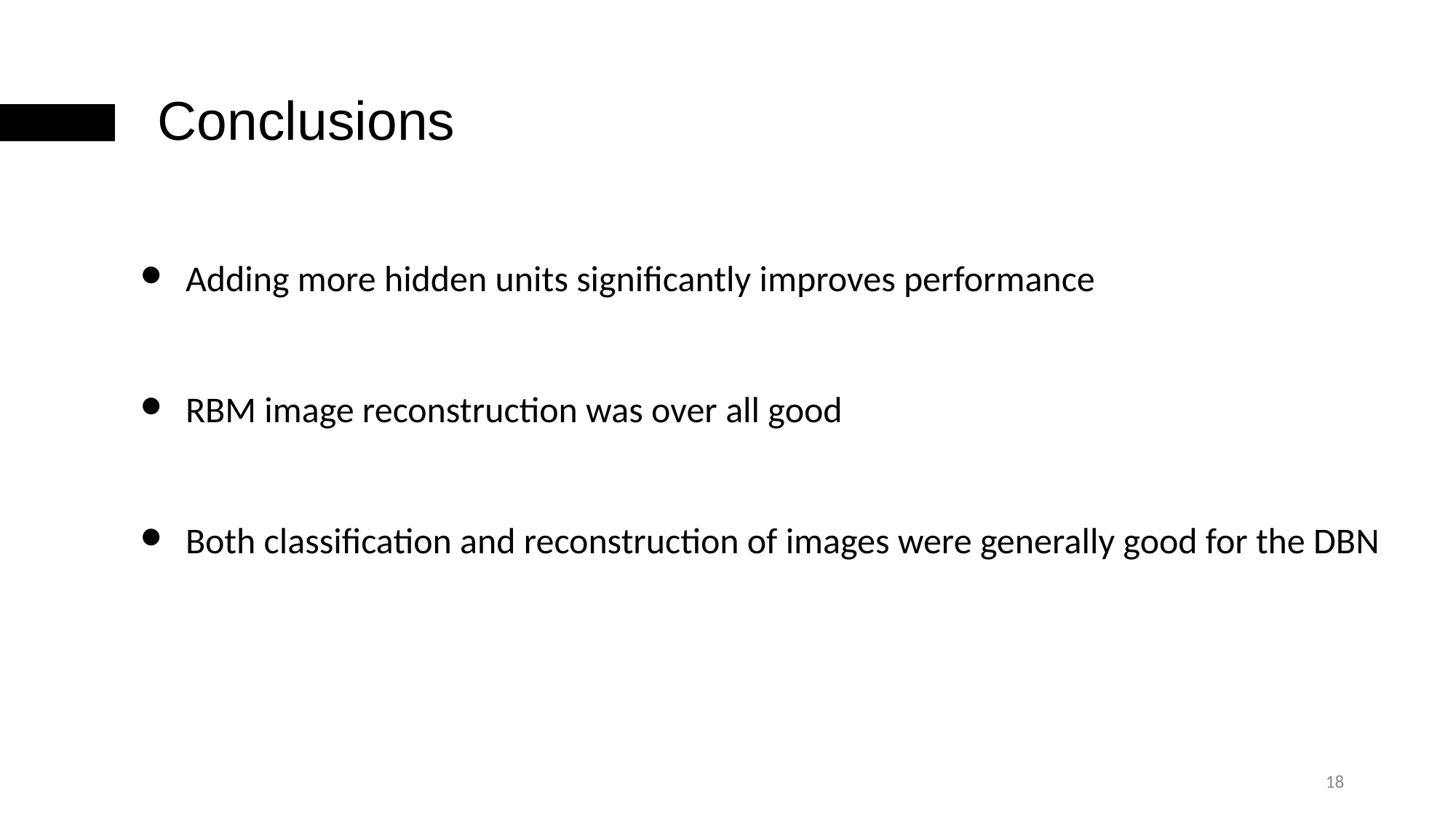

# Conclusions

Adding more hidden units significantly improves performance

RBM image reconstruction was over all good

Both classification and reconstruction of images were generally good for the DBN

18